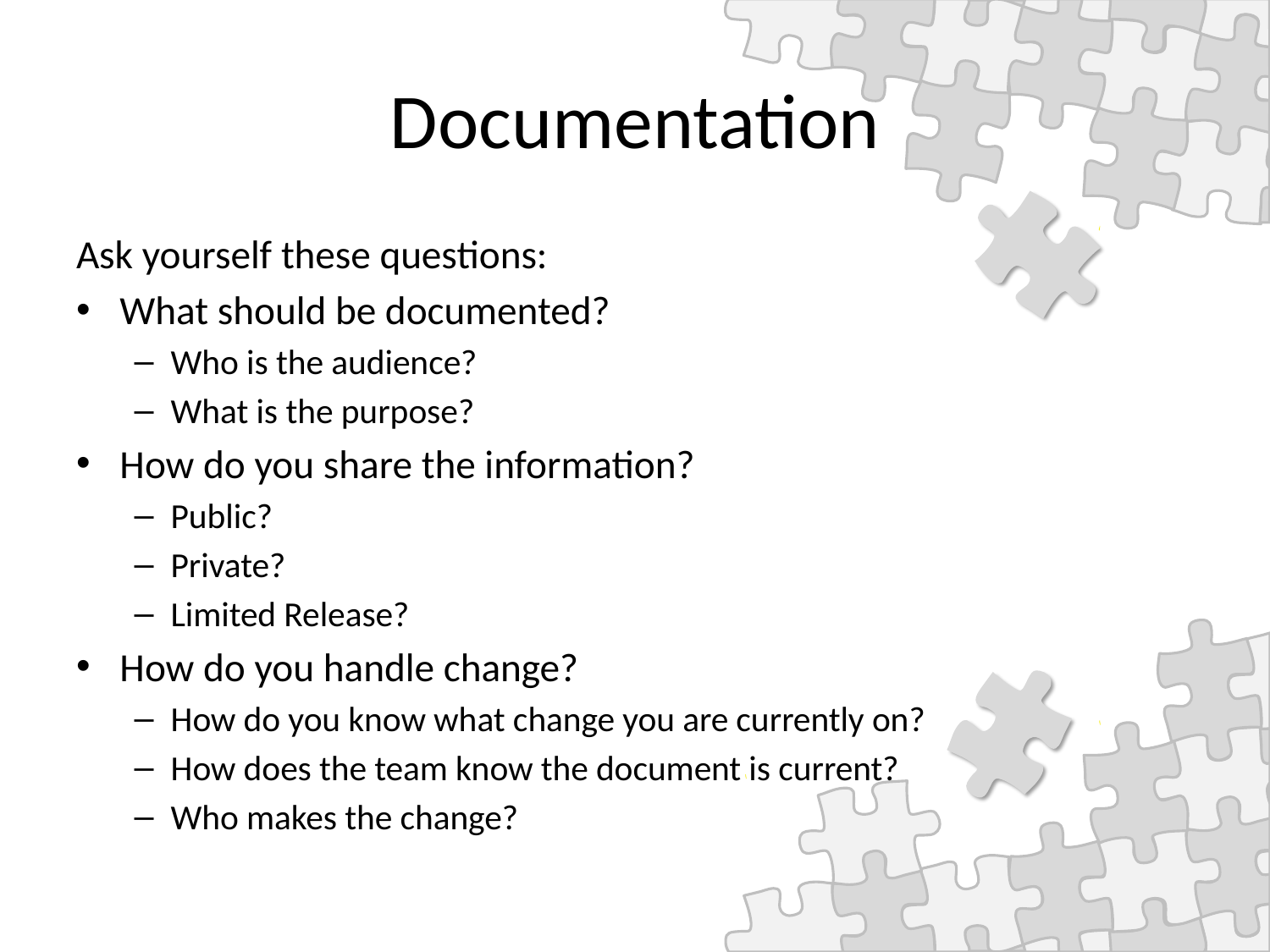

# Documentation
Ask yourself these questions:
What should be documented?
Who is the audience?
What is the purpose?
How do you share the information?
Public?
Private?
Limited Release?
How do you handle change?
How do you know what change you are currently on?
How does the team know the document is current?
Who makes the change?